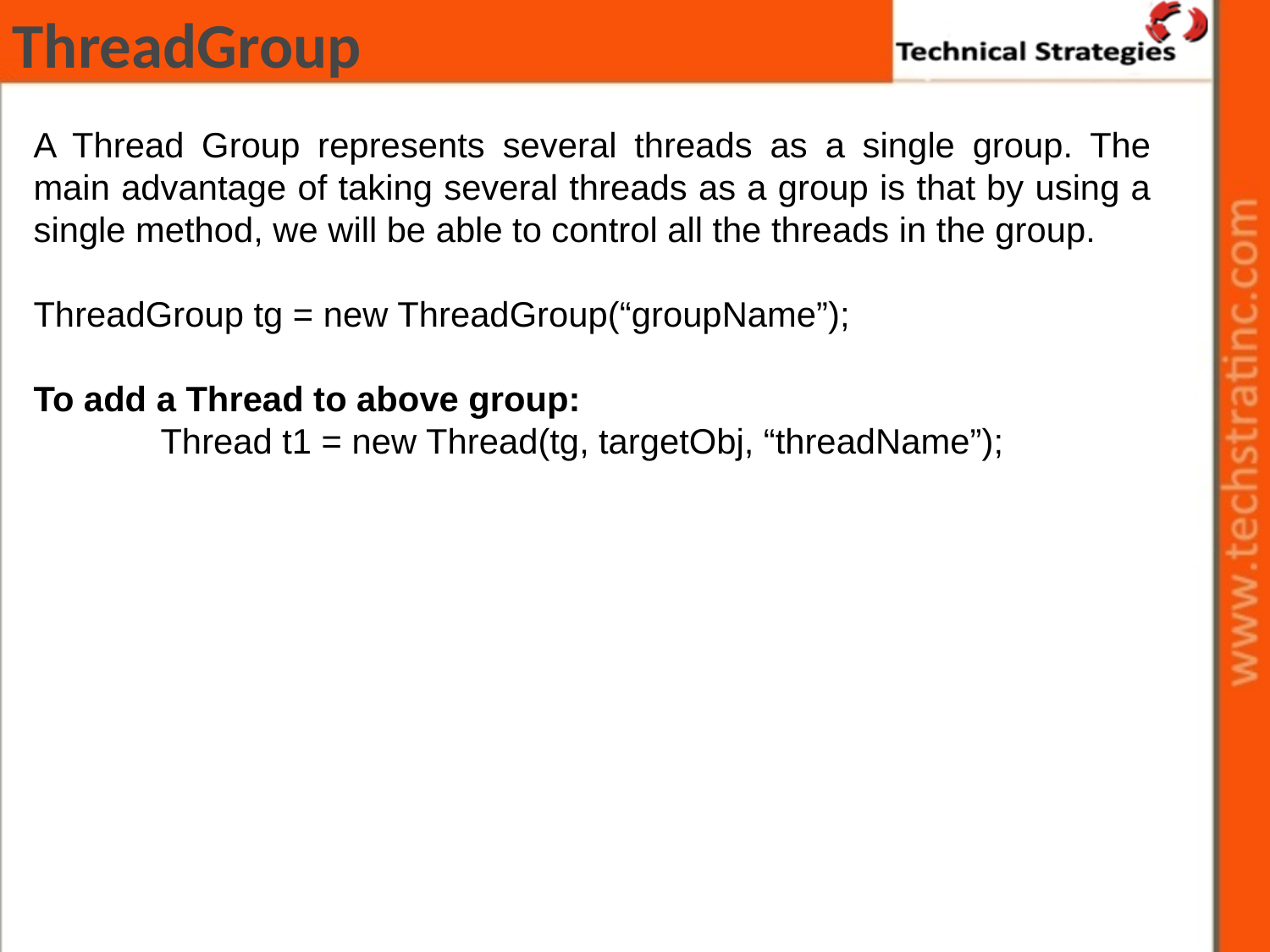

# ThreadGroup
A Thread Group represents several threads as a single group. The main advantage of taking several threads as a group is that by using a single method, we will be able to control all the threads in the group.

ThreadGroup tg = new ThreadGroup(“groupName”);

To add a Thread to above group:
	Thread t1 = new Thread(tg, targetObj, “threadName”);